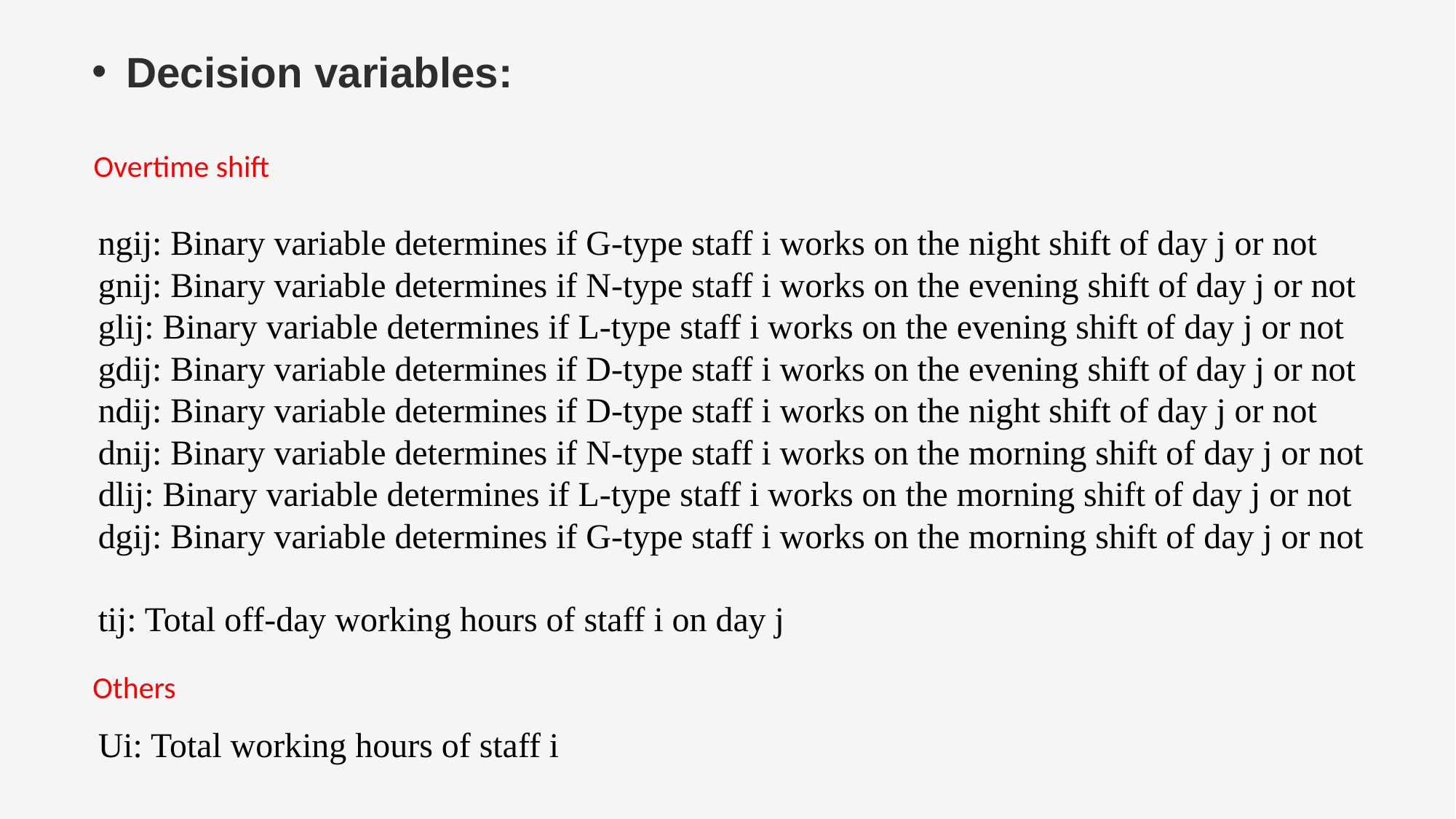

Decision variables:

ngij: Binary variable determines if G-type staff i works on the night shift of day j or not
gnij: Binary variable determines if N-type staff i works on the evening shift of day j or not
glij: Binary variable determines if L-type staff i works on the evening shift of day j or not
gdij: Binary variable determines if D-type staff i works on the evening shift of day j or not
ndij: Binary variable determines if D-type staff i works on the night shift of day j or not
dnij: Binary variable determines if N-type staff i works on the morning shift of day j or not
dlij: Binary variable determines if L-type staff i works on the morning shift of day j or not
dgij: Binary variable determines if G-type staff i works on the morning shift of day j or not

tij: Total off-day working hours of staff i on day j

Ui: Total working hours of staff i

Overtime shift
Others